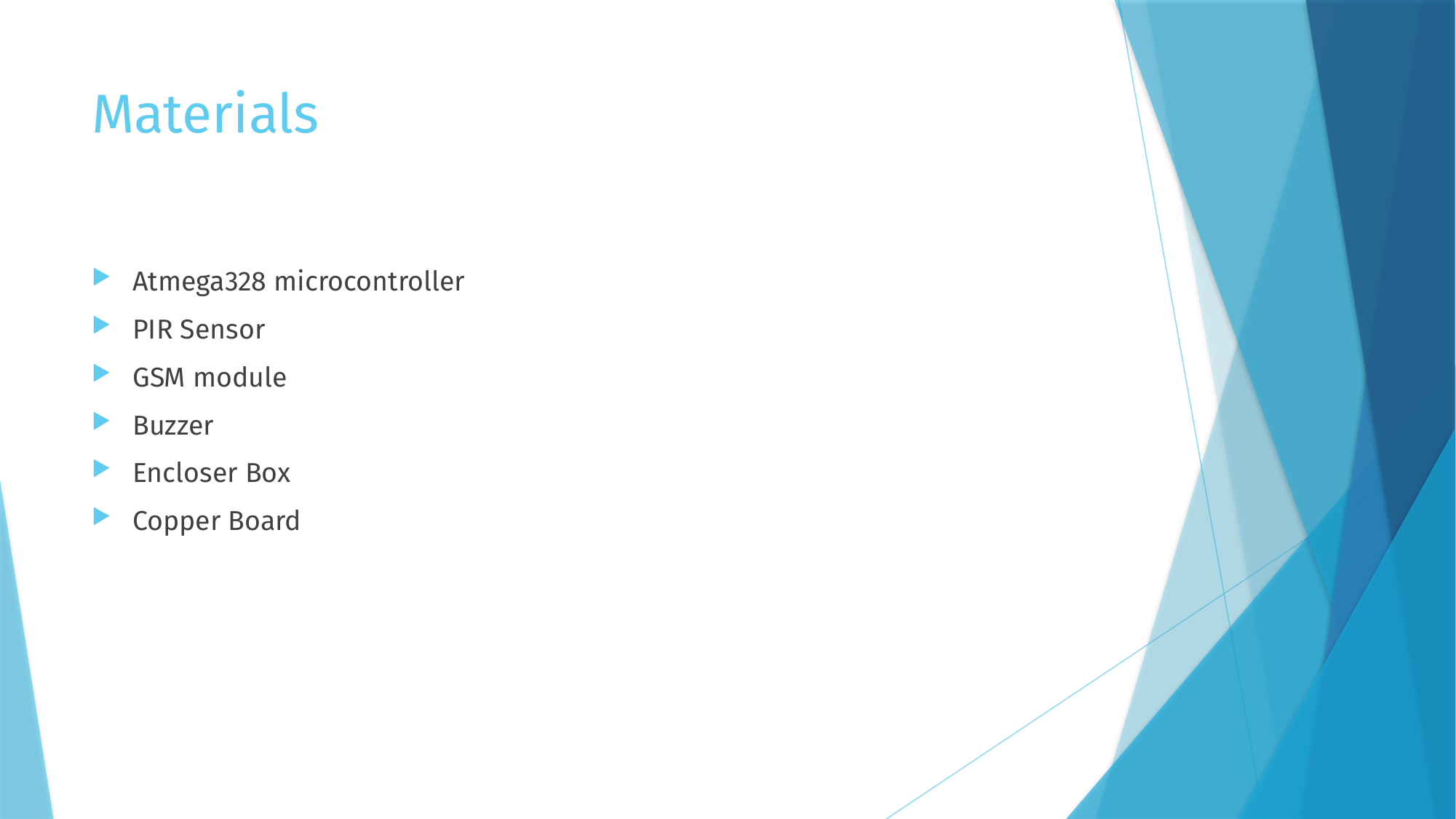

# Materials
Atmega328 microcontroller
PIR Sensor
GSM module
Buzzer
Encloser Box
Copper Board